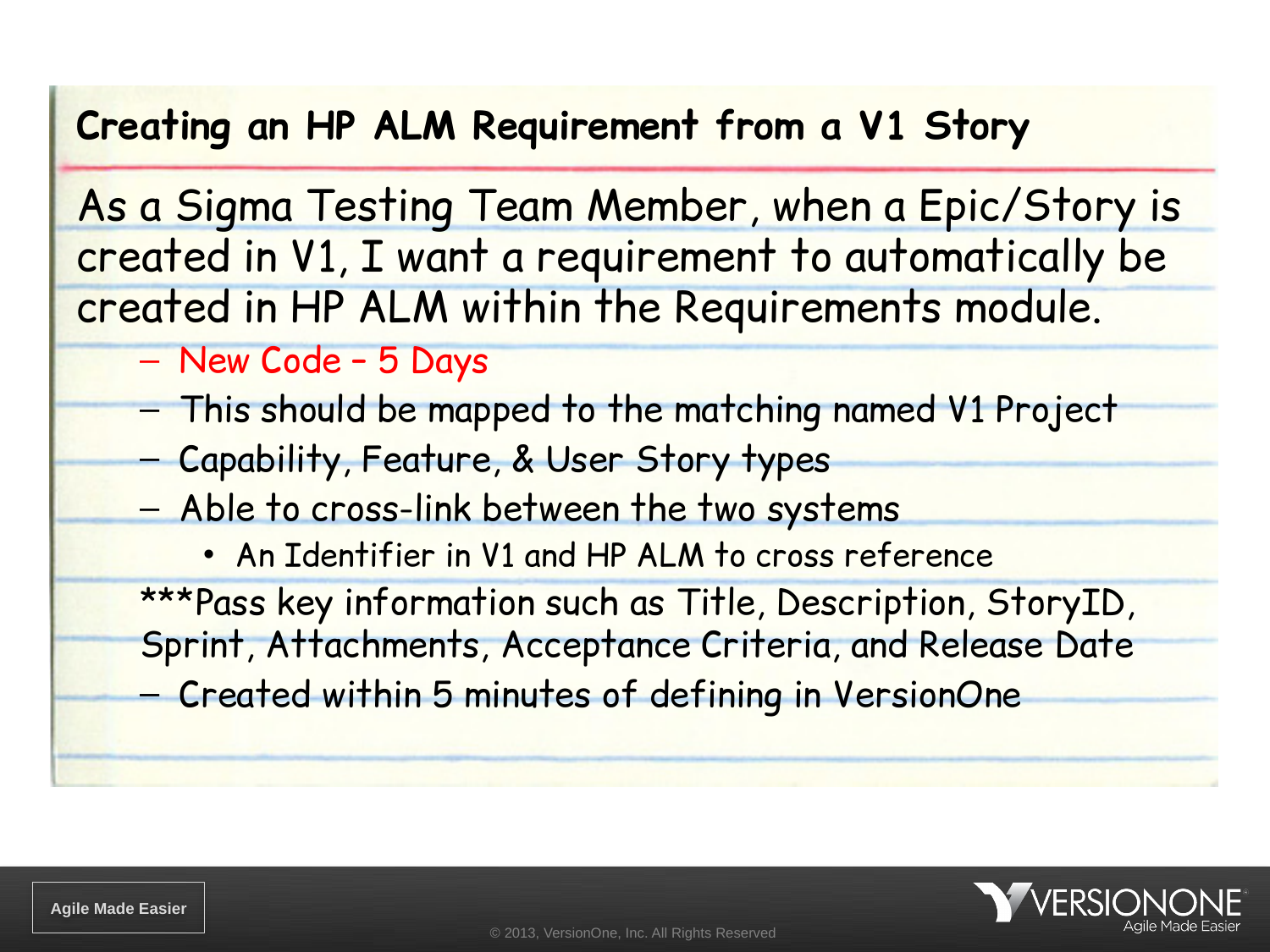

# Creating an HP ALM Requirement from a V1 Story
As a Sigma Testing Team Member, when a Epic/Story is created in V1, I want a requirement to automatically be created in HP ALM within the Requirements module.
New Code – 5 Days
This should be mapped to the matching named V1 Project
Capability, Feature, & User Story types
Able to cross-link between the two systems
An Identifier in V1 and HP ALM to cross reference
***Pass key information such as Title, Description, StoryID, Sprint, Attachments, Acceptance Criteria, and Release Date
Created within 5 minutes of defining in VersionOne